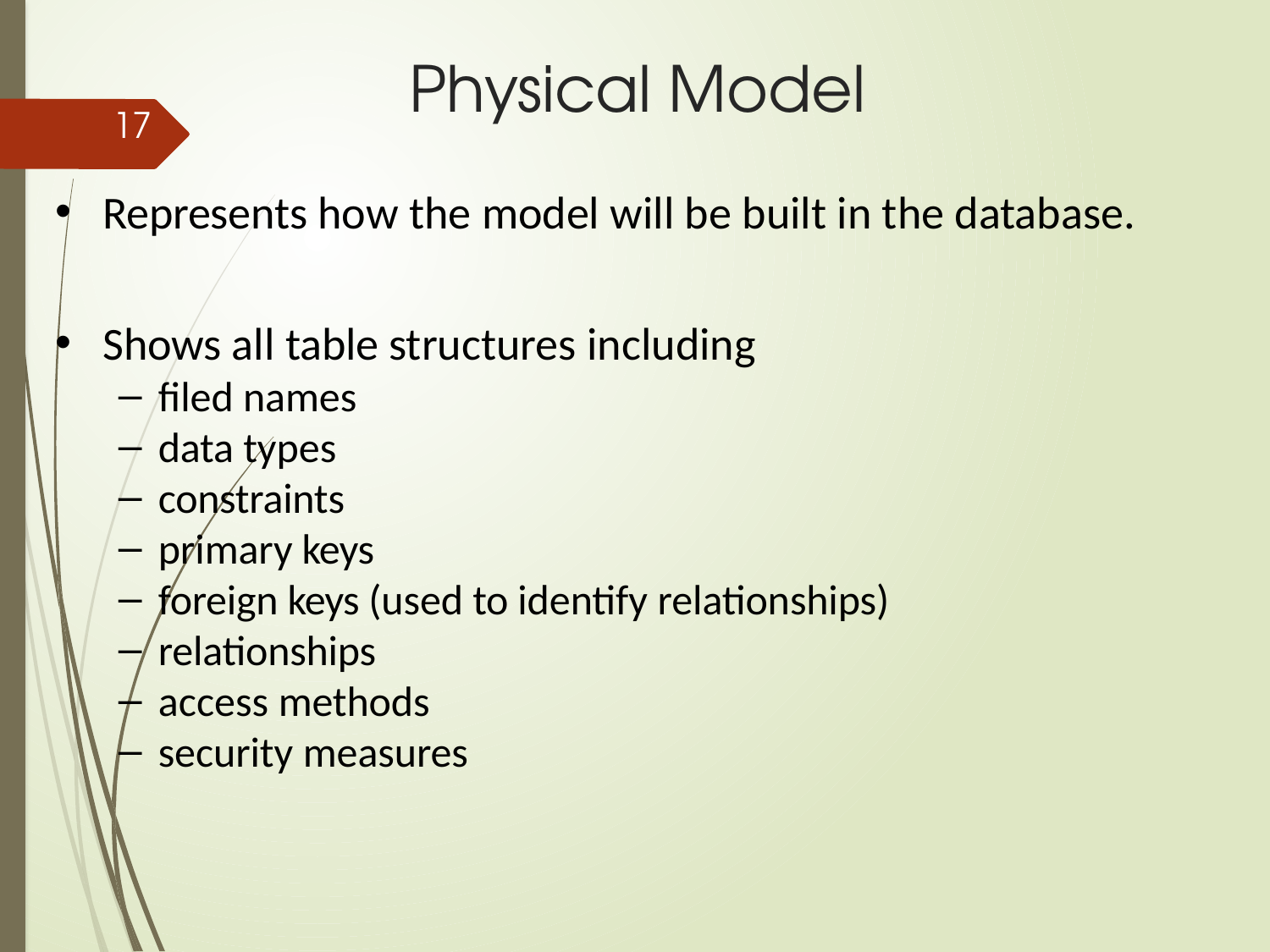

# Physical Model
17
Represents how the model will be built in the database.

Shows all table structures including
filed names
data types
constraints
primary keys
foreign keys (used to identify relationships)
relationships
access methods
security measures